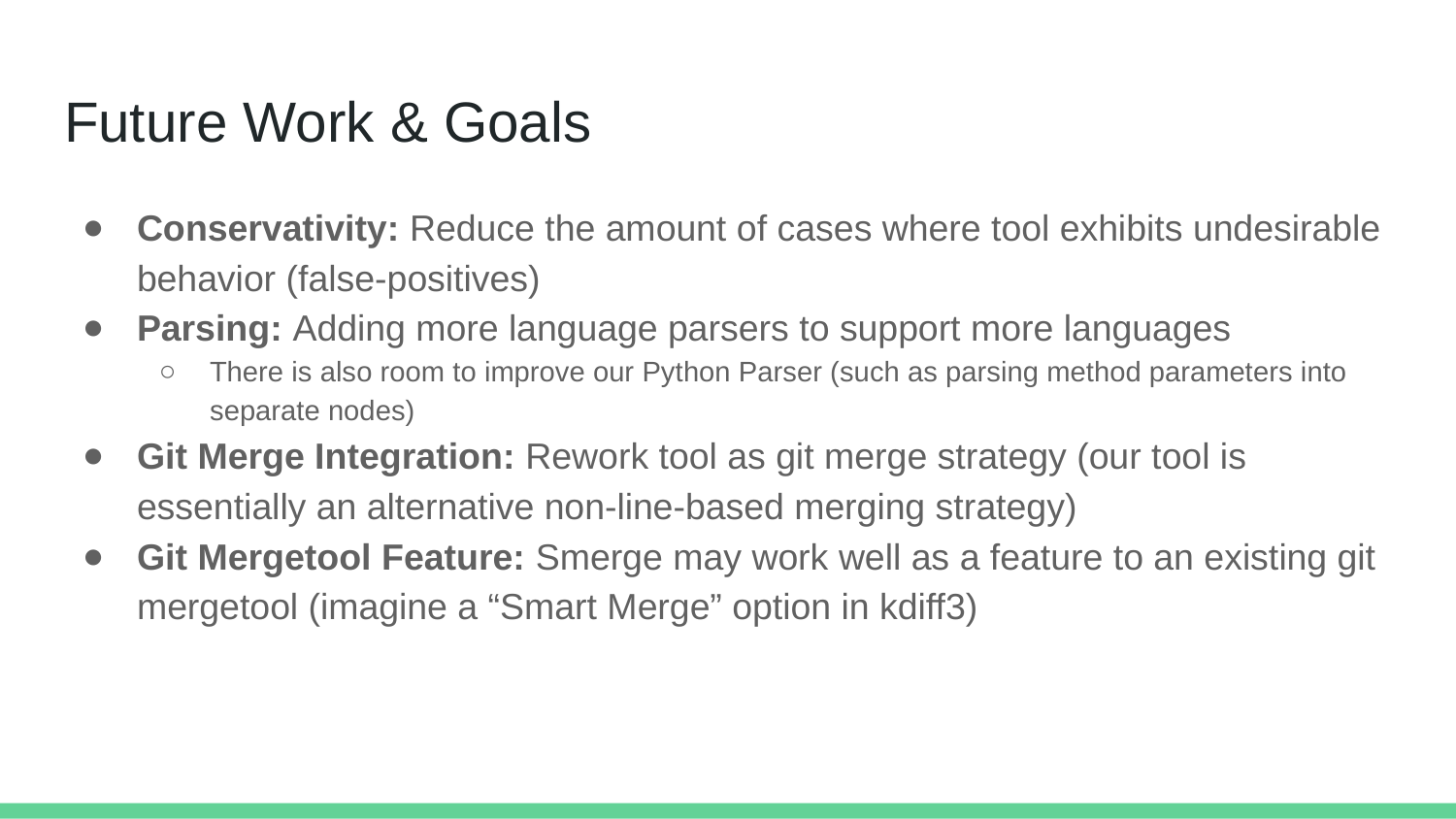

# Future Work & Goals
Conservativity: Reduce the amount of cases where tool exhibits undesirable behavior (false-positives)
Parsing: Adding more language parsers to support more languages
There is also room to improve our Python Parser (such as parsing method parameters into separate nodes)
Git Merge Integration: Rework tool as git merge strategy (our tool is essentially an alternative non-line-based merging strategy)
Git Mergetool Feature: Smerge may work well as a feature to an existing git mergetool (imagine a “Smart Merge” option in kdiff3)